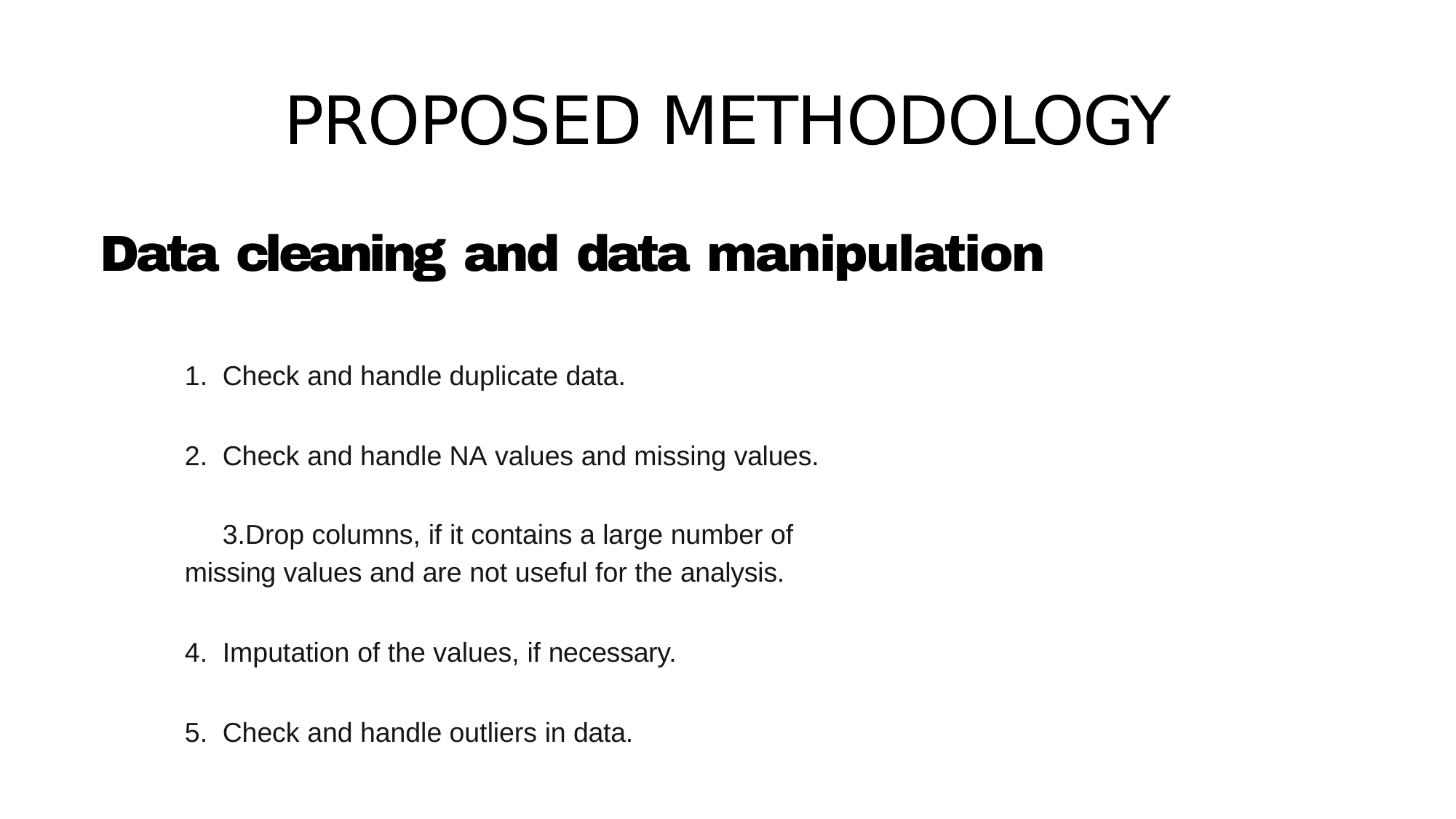

# PROPOSED METHODOLOGY
Data cleaning and data manipulation
Check and handle duplicate data.

Check and handle NA values and missing values.

Drop columns, if it contains a large number of missing values and are not useful for the analysis.

Imputation of the values, if necessary.

Check and handle outliers in data.